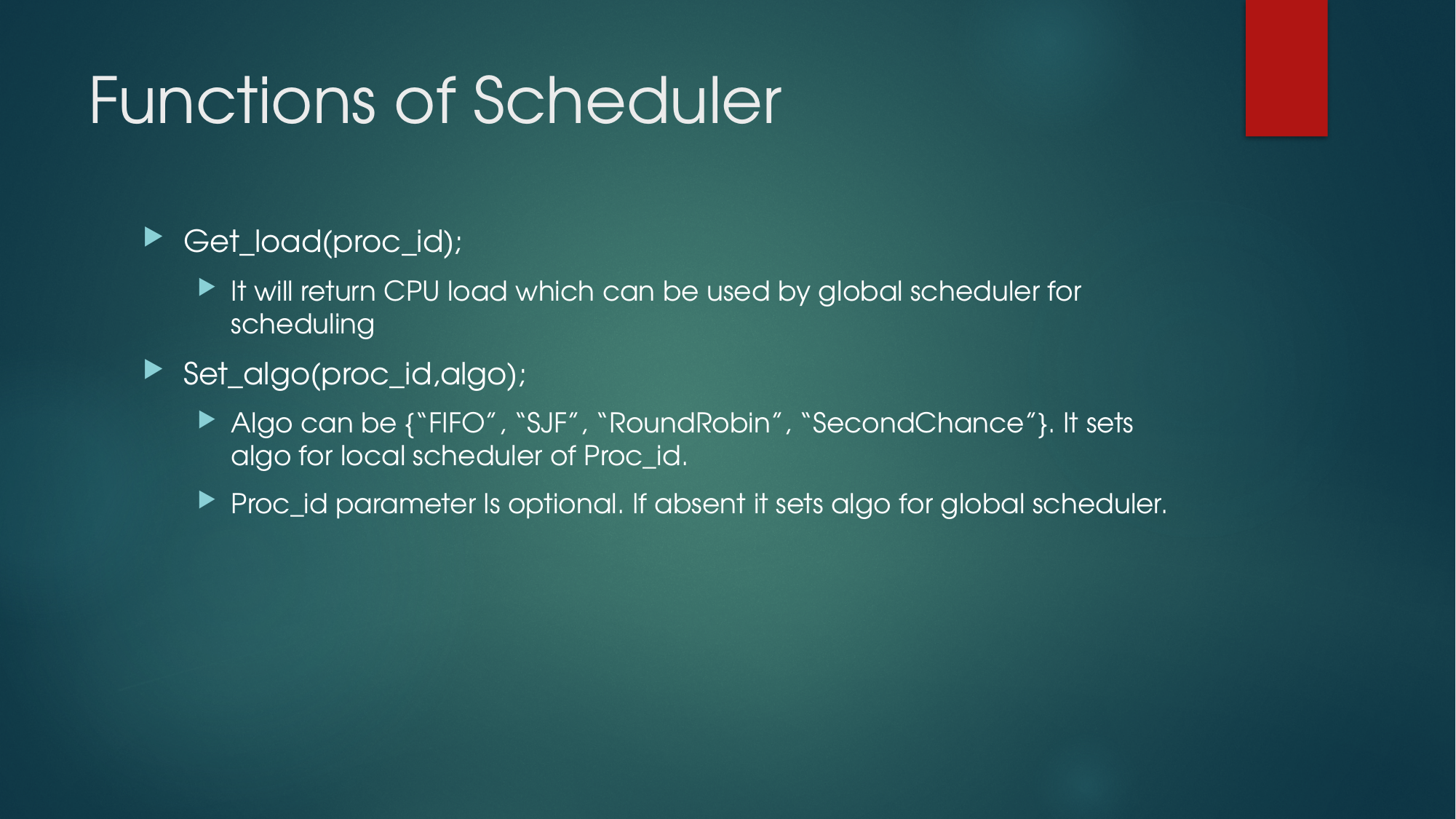

# Functions of Scheduler
Get_load(proc_id);
It will return CPU load which can be used by global scheduler for scheduling
Set_algo(proc_id,algo);
Algo can be {“FIFO”, “SJF”, “RoundRobin”, “SecondChance”}. It sets algo for local scheduler of Proc_id.
Proc_id parameter Is optional. If absent it sets algo for global scheduler.